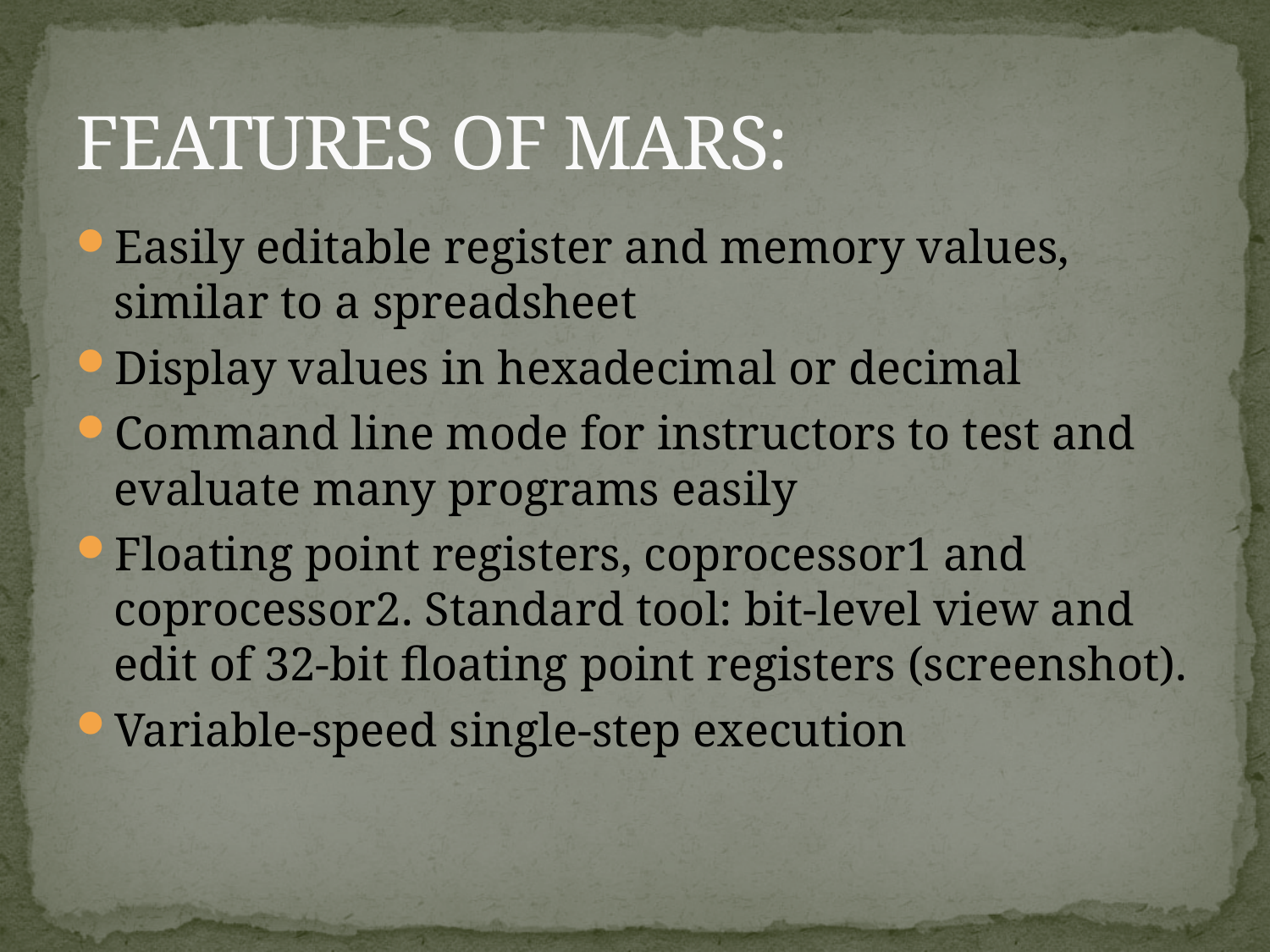

# FEATURES OF MARS:
Easily editable register and memory values, similar to a spreadsheet
Display values in hexadecimal or decimal
Command line mode for instructors to test and evaluate many programs easily
Floating point registers, coprocessor1 and coprocessor2. Standard tool: bit-level view and edit of 32-bit floating point registers (screenshot).
Variable-speed single-step execution